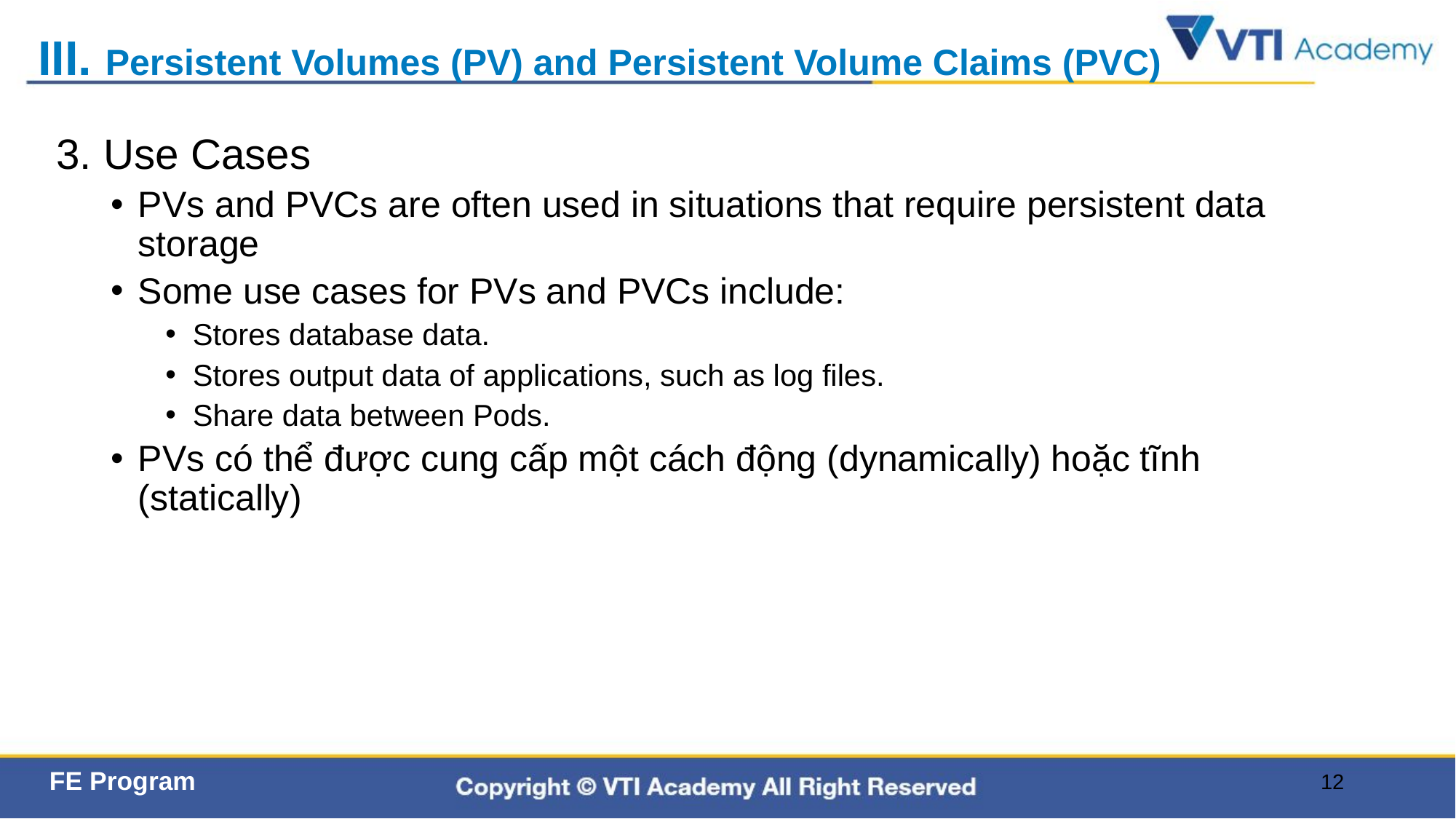

# III. Persistent Volumes (PV) and Persistent Volume Claims (PVC)
3. Use Cases
PVs and PVCs are often used in situations that require persistent data storage
Some use cases for PVs and PVCs include:
Stores database data.
Stores output data of applications, such as log files.
Share data between Pods.
PVs có thể được cung cấp một cách động (dynamically) hoặc tĩnh (statically)
12